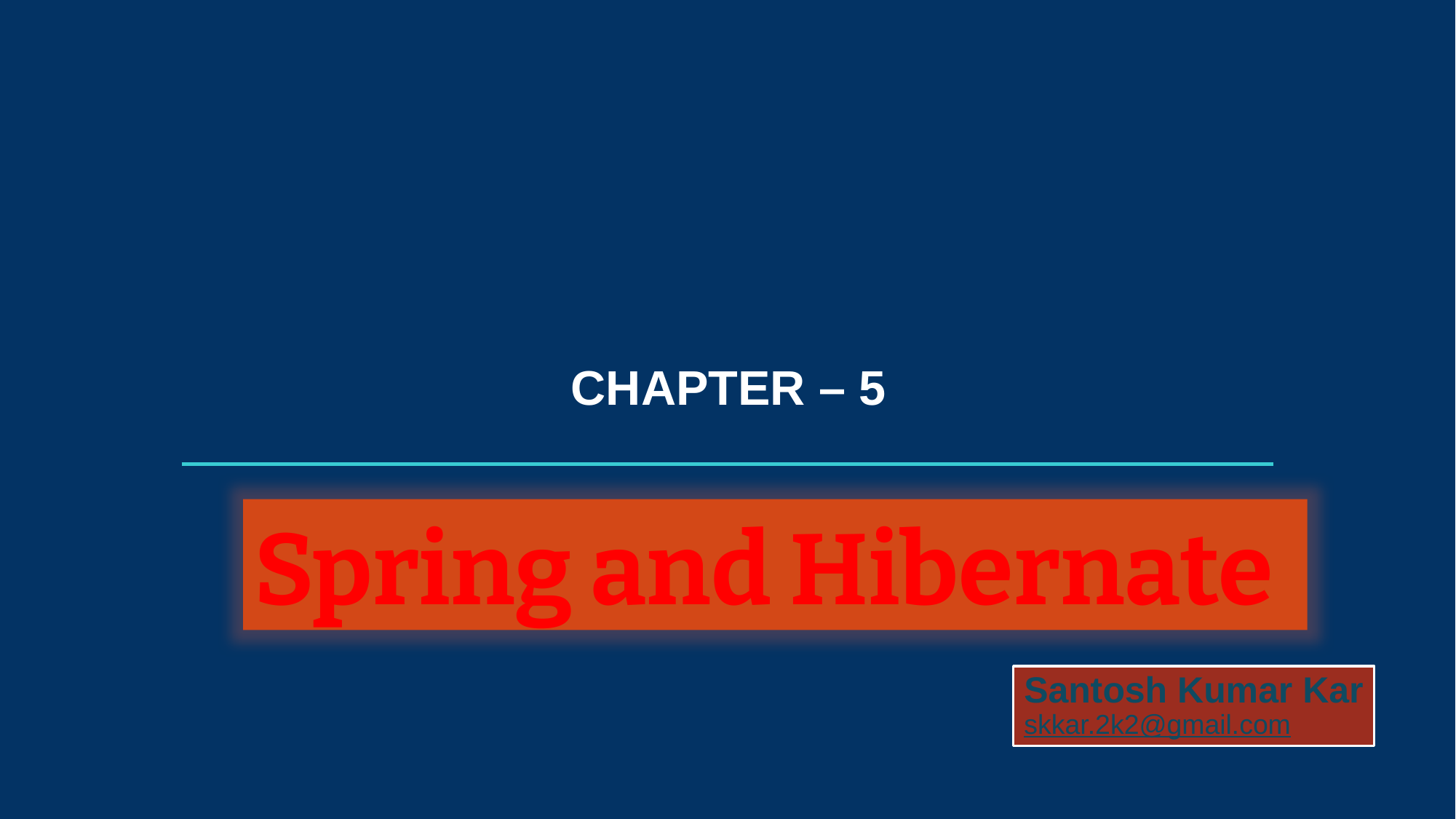

CHAPTER – 5
Spring and Hibernate
Santosh Kumar Kar
skkar.2k2@gmail.com